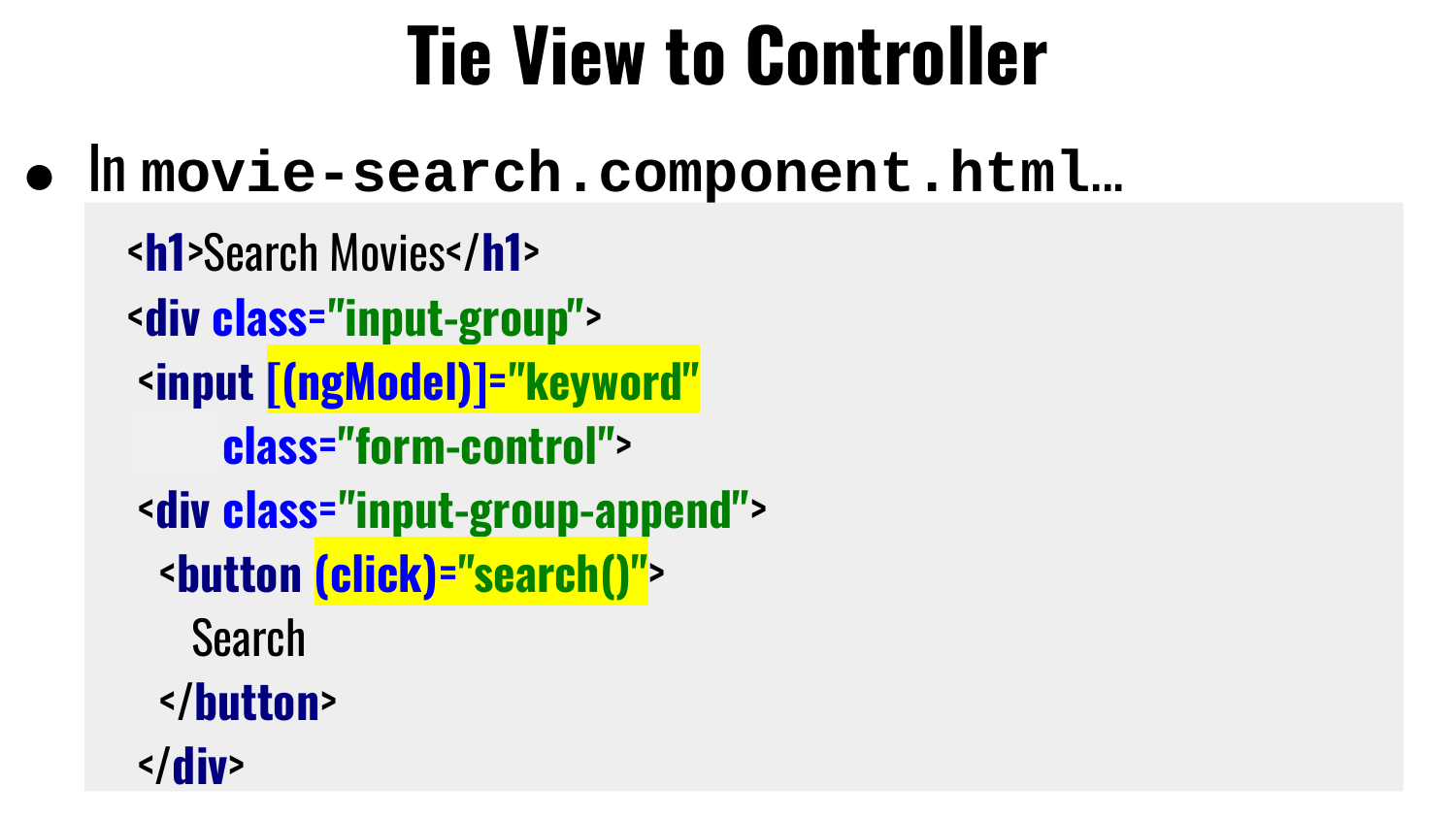

# Tie View to Controller
In movie-search.component.html...
<h1>Search Movies</h1>
<div class="input-group">
 <input [(ngModel)]="keyword"
        class="form-control">
 <div class="input-group-append">
   <button (click)="search()">
      Search
   </button>
 </div>